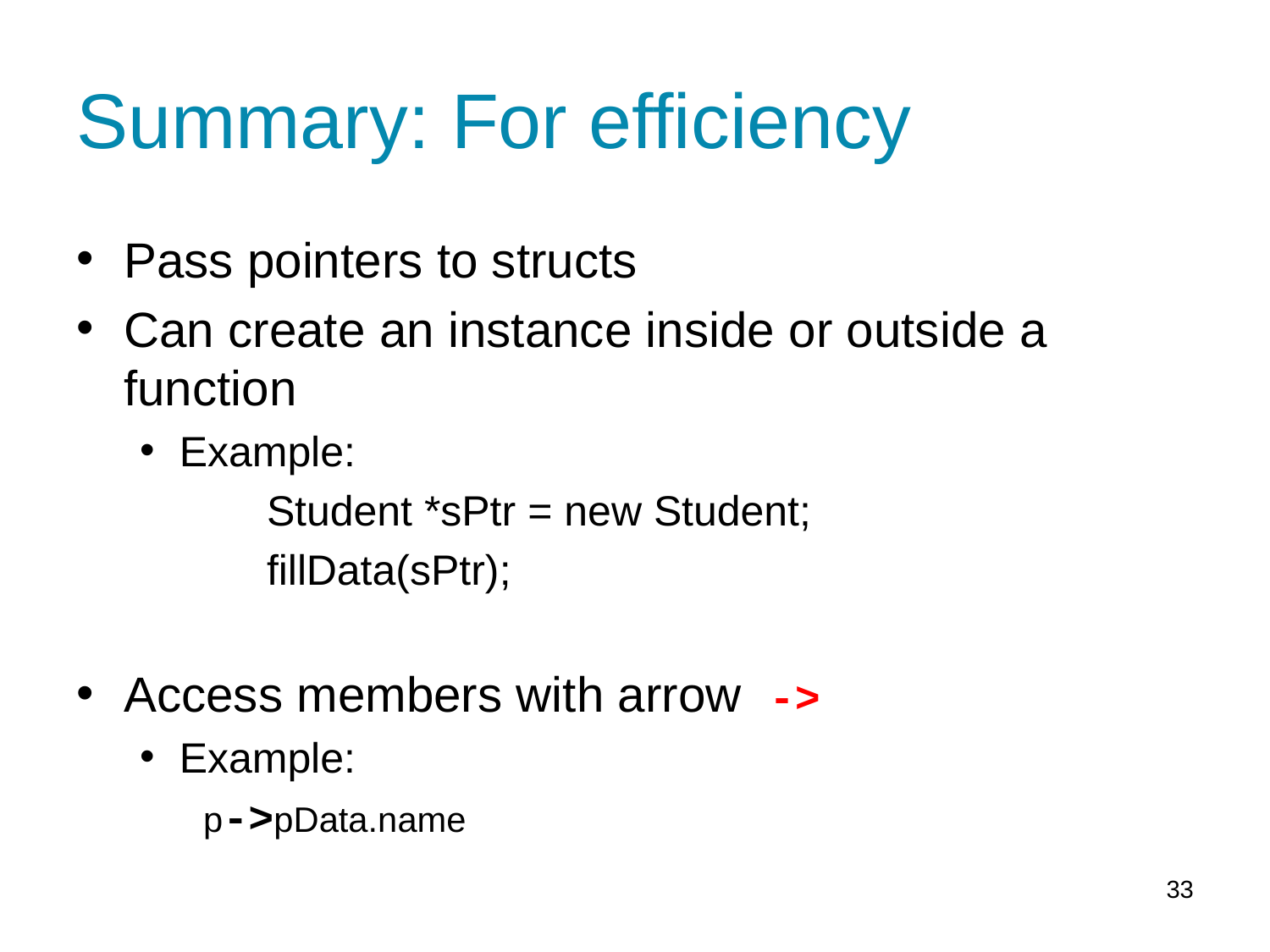

# Summary: For efficiency
Pass pointers to structs
Can create an instance inside or outside a function
Example:
	Student *sPtr = new Student;
	fillData(sPtr);

Access members with arrow  ->
Example:
p->pData.name
33